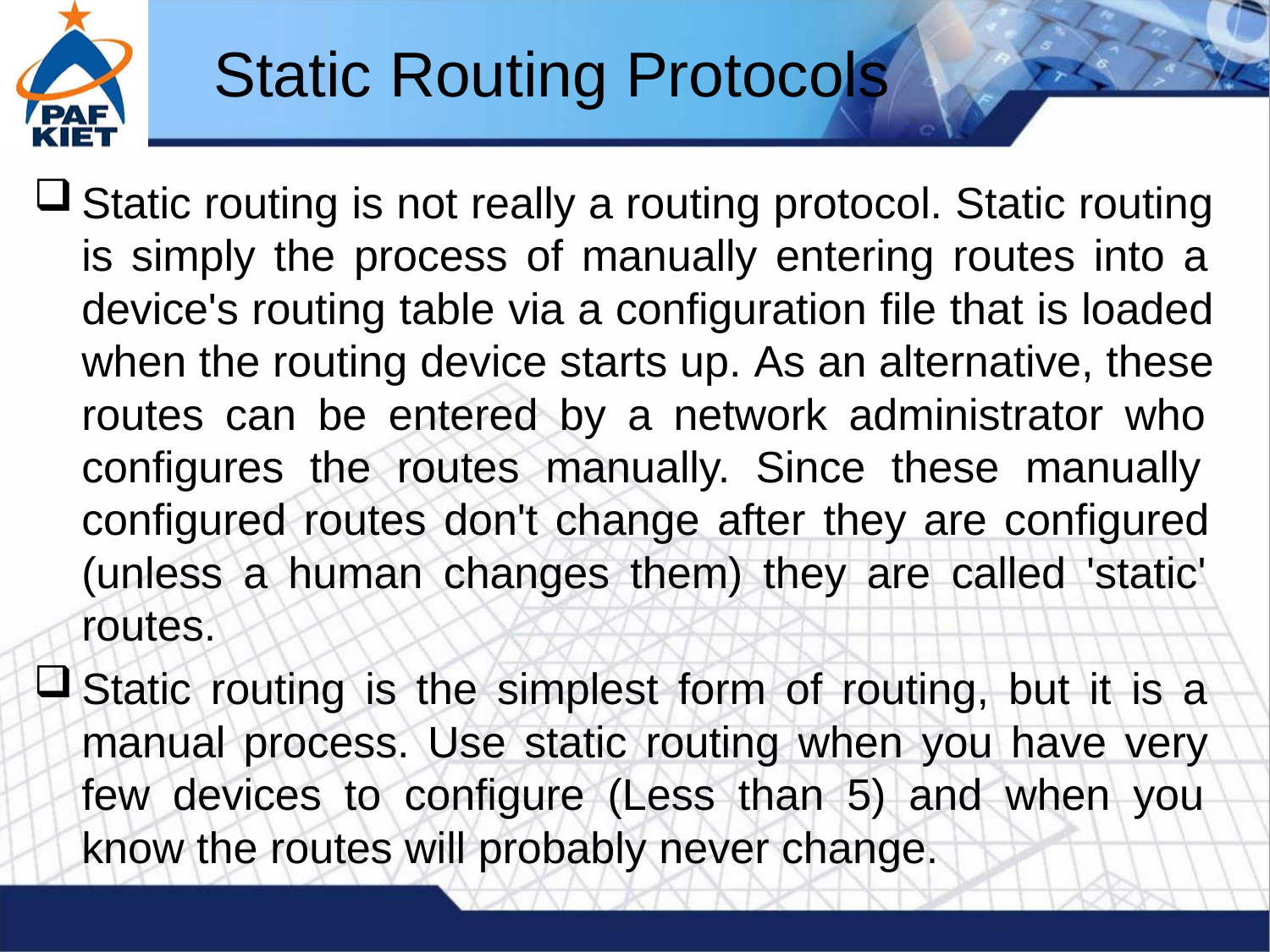

# Static Routing Protocols
Static routing is not really a routing protocol. Static routing  is simply the process of manually entering routes into a  device's routing table via a configuration file that is loaded  when the routing device starts up. As an alternative, these  routes can be entered by a network administrator who  configures the routes manually. Since these manually  configured routes don't change after they are configured  (unless a human changes them) they are called 'static'  routes.
Static routing is the simplest form of routing, but it is a  manual process. Use static routing when you have very  few devices to configure (Less than 5) and when you  know the routes will probably never change.